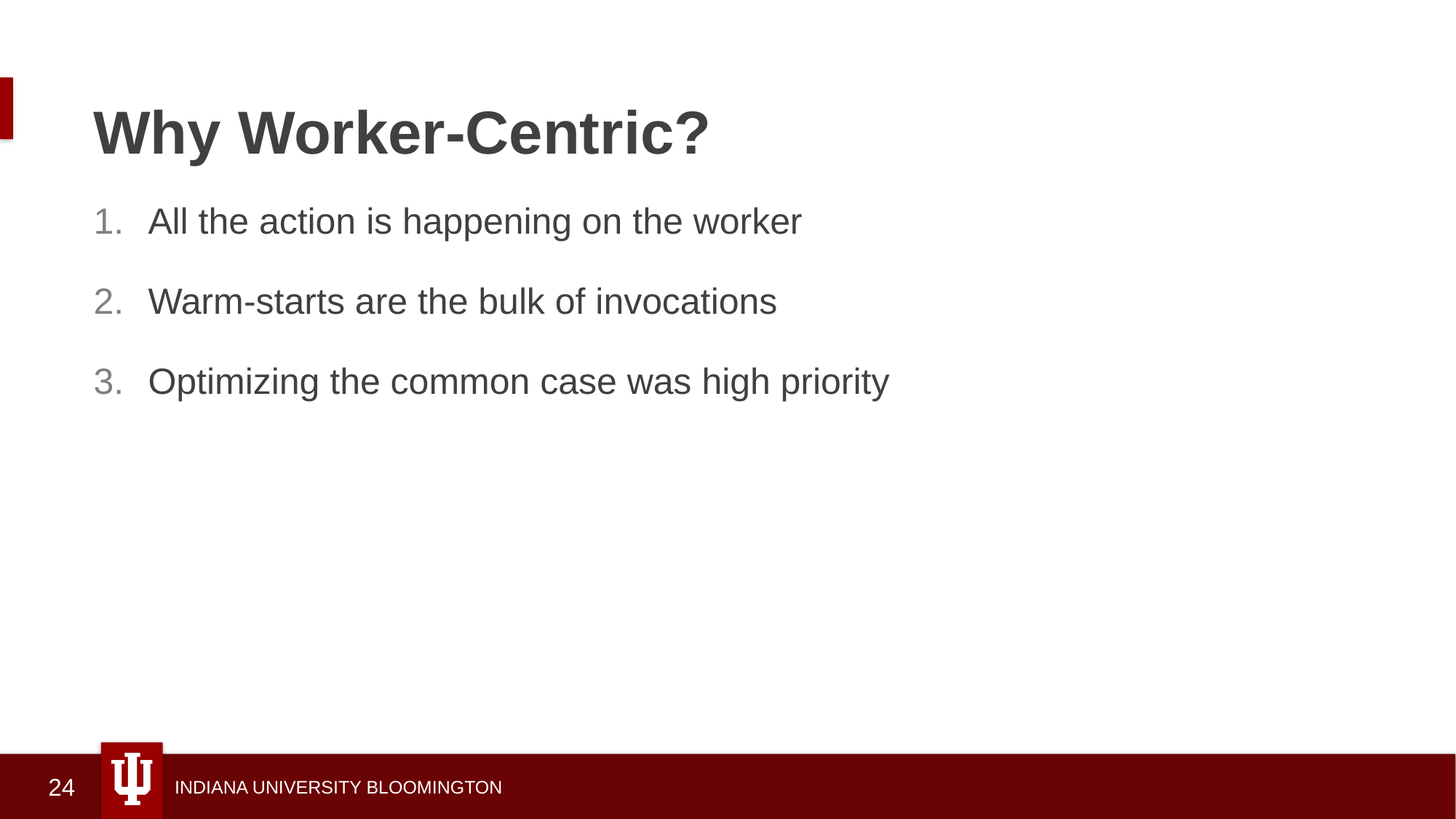

# Why Worker-Centric?
All the action is happening on the worker
Warm-starts are the bulk of invocations
Optimizing the common case was high priority
24